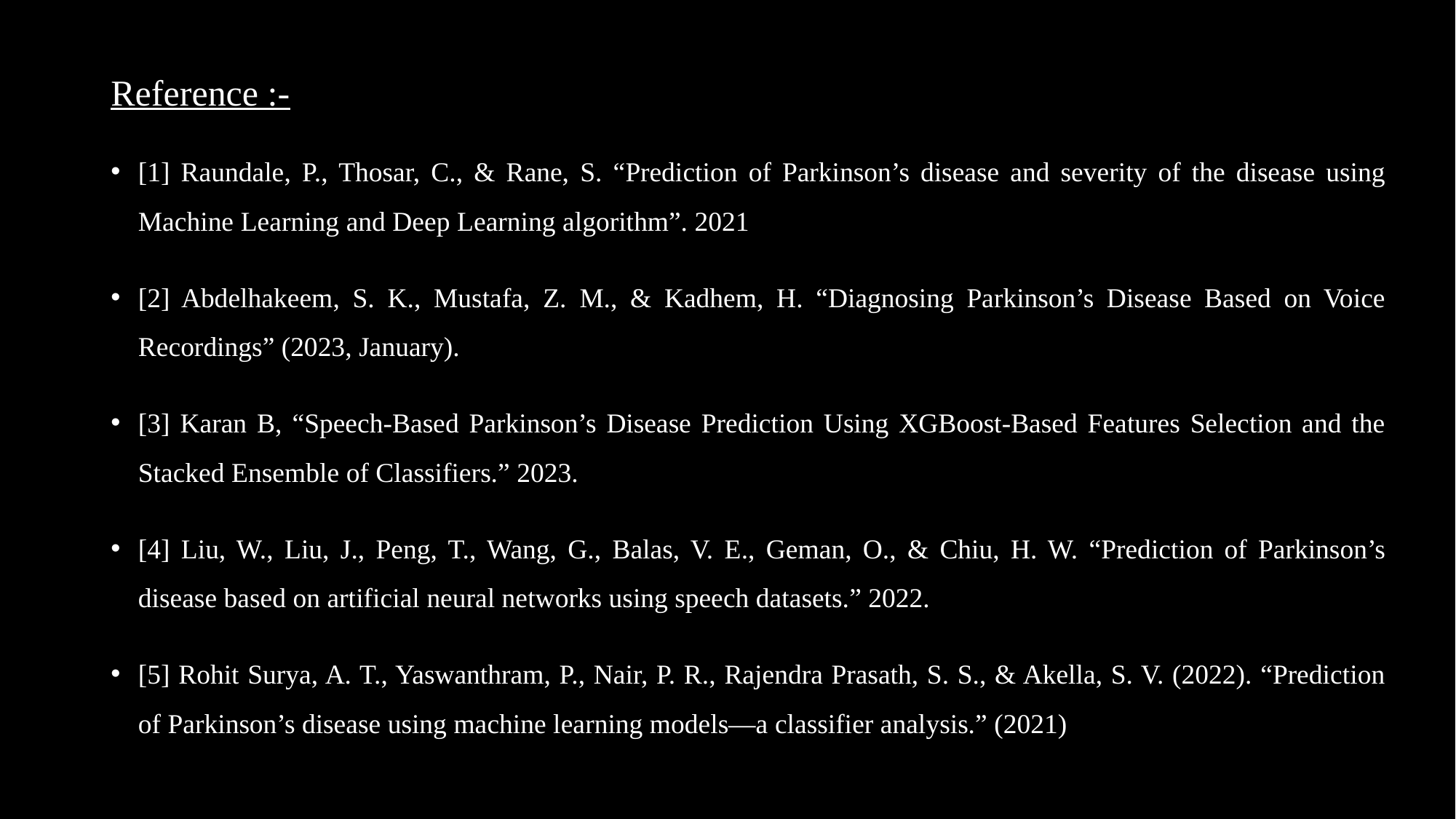

# Reference :-
[1] Raundale, P., Thosar, C., & Rane, S. “Prediction of Parkinson’s disease and severity of the disease using Machine Learning and Deep Learning algorithm”. 2021
[2] Abdelhakeem, S. K., Mustafa, Z. M., & Kadhem, H. “Diagnosing Parkinson’s Disease Based on Voice Recordings” (2023, January).
[3] Karan B, “Speech-Based Parkinson’s Disease Prediction Using XGBoost-Based Features Selection and the Stacked Ensemble of Classifiers.” 2023.
[4] Liu, W., Liu, J., Peng, T., Wang, G., Balas, V. E., Geman, O., & Chiu, H. W. “Prediction of Parkinson’s disease based on artificial neural networks using speech datasets.” 2022.
[5] Rohit Surya, A. T., Yaswanthram, P., Nair, P. R., Rajendra Prasath, S. S., & Akella, S. V. (2022). “Prediction of Parkinson’s disease using machine learning models—a classifier analysis.” (2021)